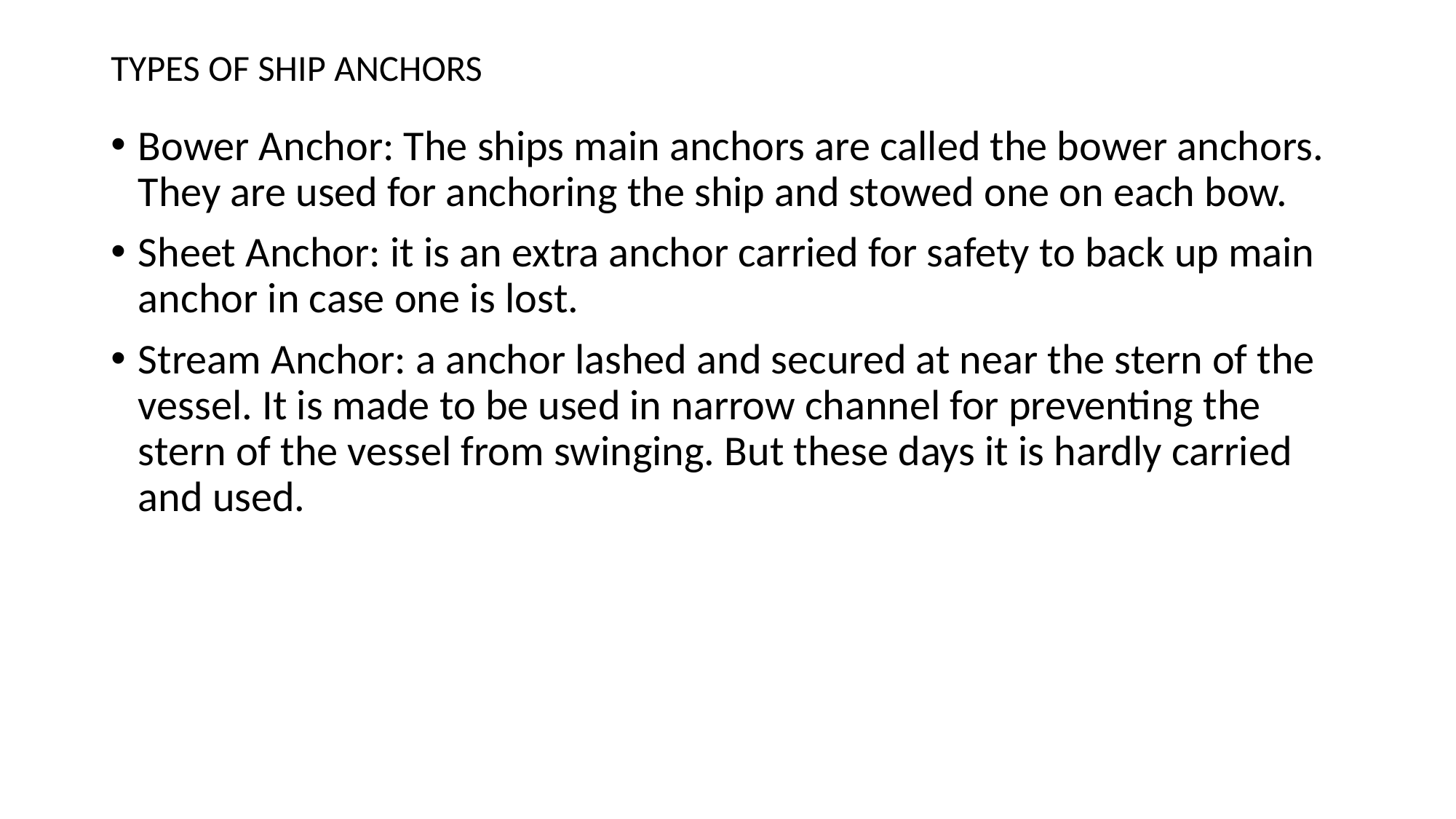

# TYPES OF SHIP ANCHORS
Bower Anchor: The ships main anchors are called the bower anchors. They are used for anchoring the ship and stowed one on each bow.
Sheet Anchor: it is an extra anchor carried for safety to back up main anchor in case one is lost.
Stream Anchor: a anchor lashed and secured at near the stern of the vessel. It is made to be used in narrow channel for preventing the stern of the vessel from swinging. But these days it is hardly carried and used.